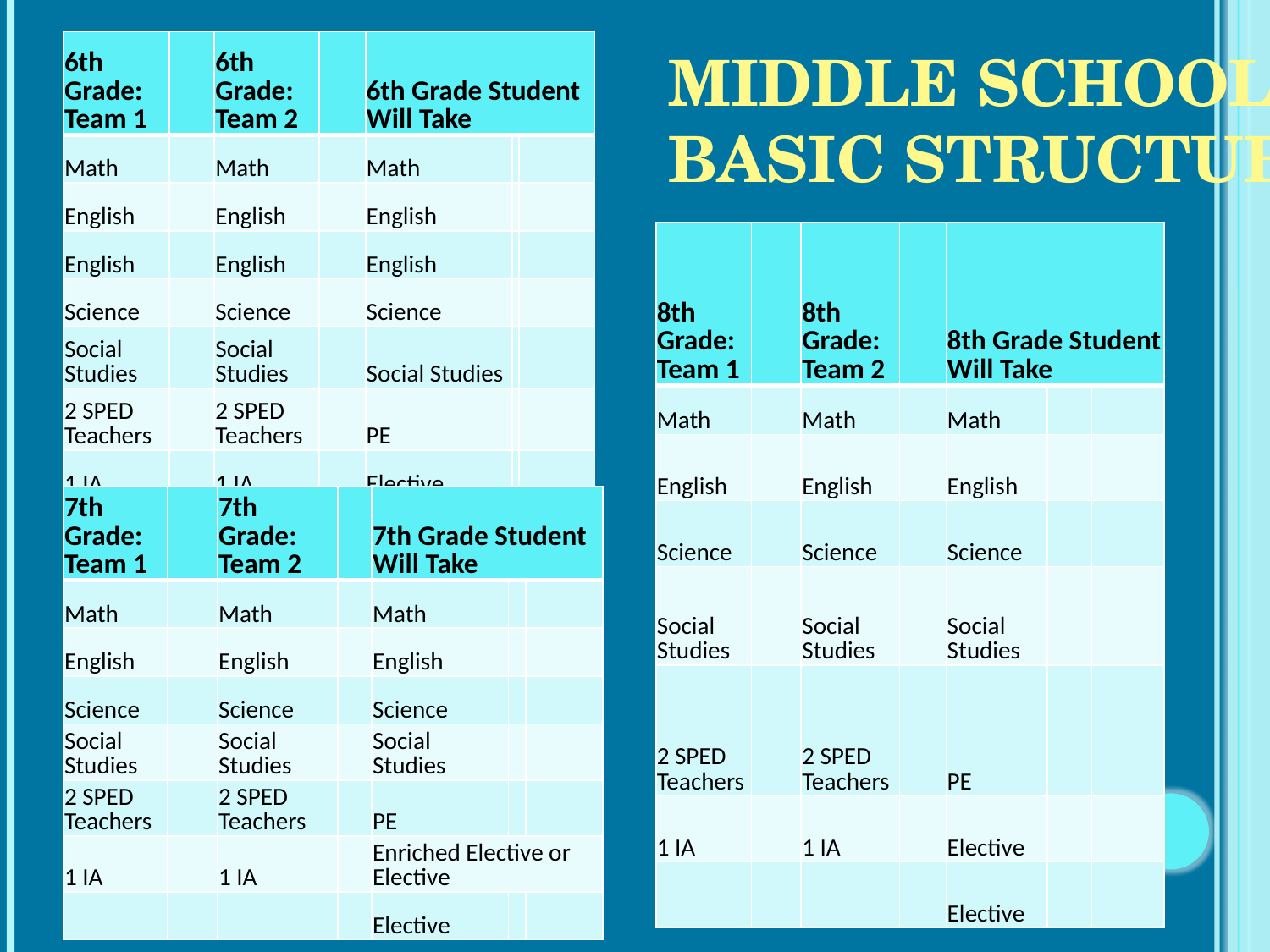

| 6th Grade: Team 1 |  | 6th Grade: Team 2 |  | 6th Grade Student Will Take |  |  |
| --- | --- | --- | --- | --- | --- | --- |
| Math |  | Math |  | Math |  |  |
| English |  | English |  | English |  |  |
| English |  | English |  | English |  |  |
| Science |  | Science |  | Science |  |  |
| Social Studies |  | Social Studies |  | Social Studies |  |  |
| 2 SPED Teachers |  | 2 SPED Teachers |  | PE |  |  |
| 1 IA |  | 1 IA |  | Elective |  |  |
# Middle School Basic Structure
| 8th Grade: Team 1 |  | 8th Grade: Team 2 |  | 8th Grade Student Will Take |  |  |
| --- | --- | --- | --- | --- | --- | --- |
| Math |  | Math |  | Math |  |  |
| English |  | English |  | English |  |  |
| Science |  | Science |  | Science |  |  |
| Social Studies |  | Social Studies |  | Social Studies |  |  |
| 2 SPED Teachers |  | 2 SPED Teachers |  | PE |  |  |
| 1 IA |  | 1 IA |  | Elective |  |  |
|  |  |  |  | Elective |  |  |
| 7th Grade: Team 1 |  | 7th Grade: Team 2 |  | 7th Grade Student Will Take |  |  |
| --- | --- | --- | --- | --- | --- | --- |
| Math |  | Math |  | Math |  |  |
| English |  | English |  | English |  |  |
| Science |  | Science |  | Science |  |  |
| Social Studies |  | Social Studies |  | Social Studies |  |  |
| 2 SPED Teachers |  | 2 SPED Teachers |  | PE |  |  |
| 1 IA |  | 1 IA |  | Enriched Elective or Elective |  |  |
|  |  |  |  | Elective |  |  |